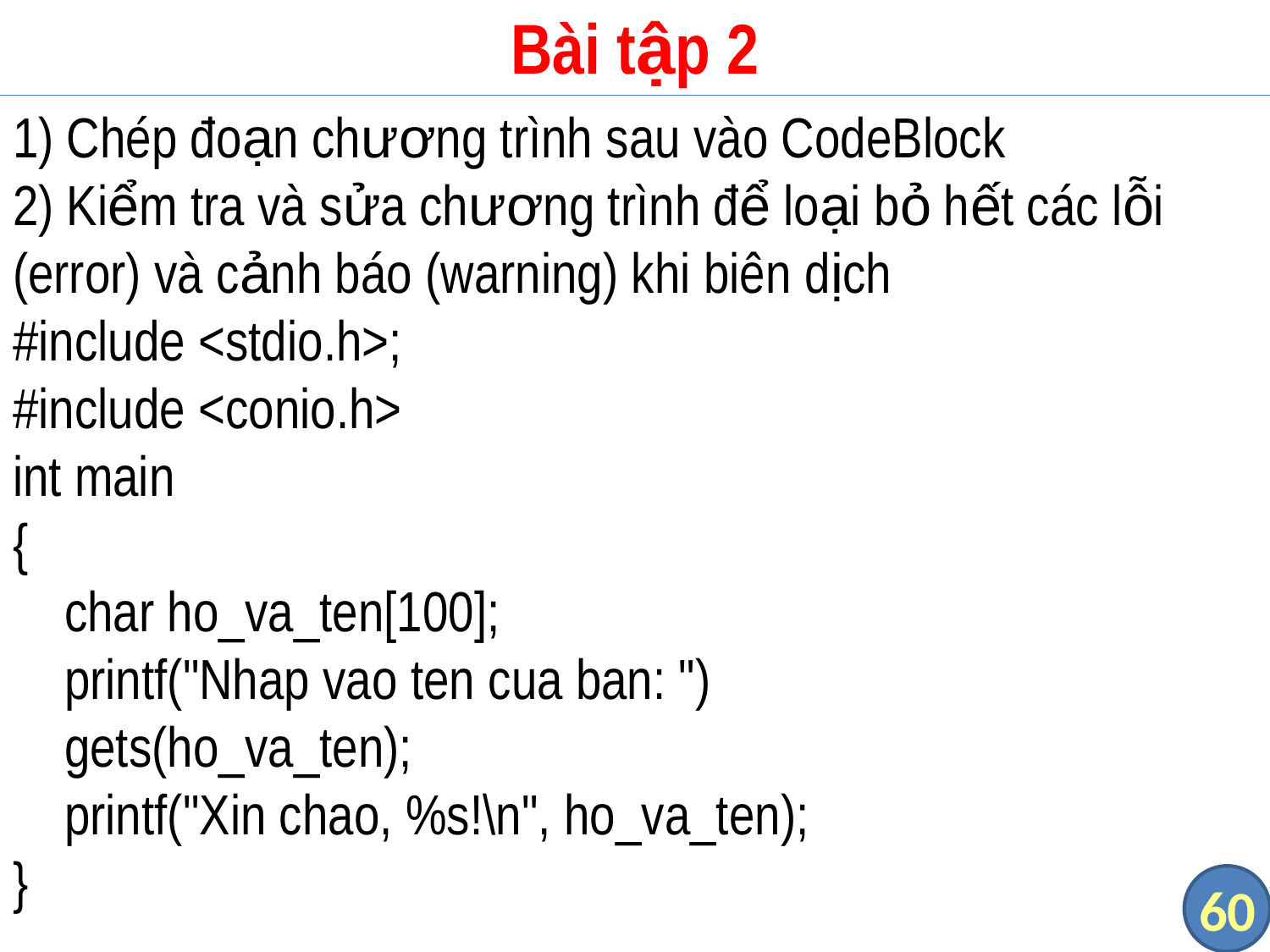

# Bài tập 2
1) Chép đoạn chương trình sau vào CodeBlock
2) Kiểm tra và sửa chương trình để loại bỏ hết các lỗi (error) và cảnh báo (warning) khi biên dịch
#include <stdio.h>;
#include <conio.h>
int main
{
    char ho_va_ten[100];
    printf("Nhap vao ten cua ban: ")
    gets(ho_va_ten);
    printf("Xin chao, %s!\n", ho_va_ten);
}

60